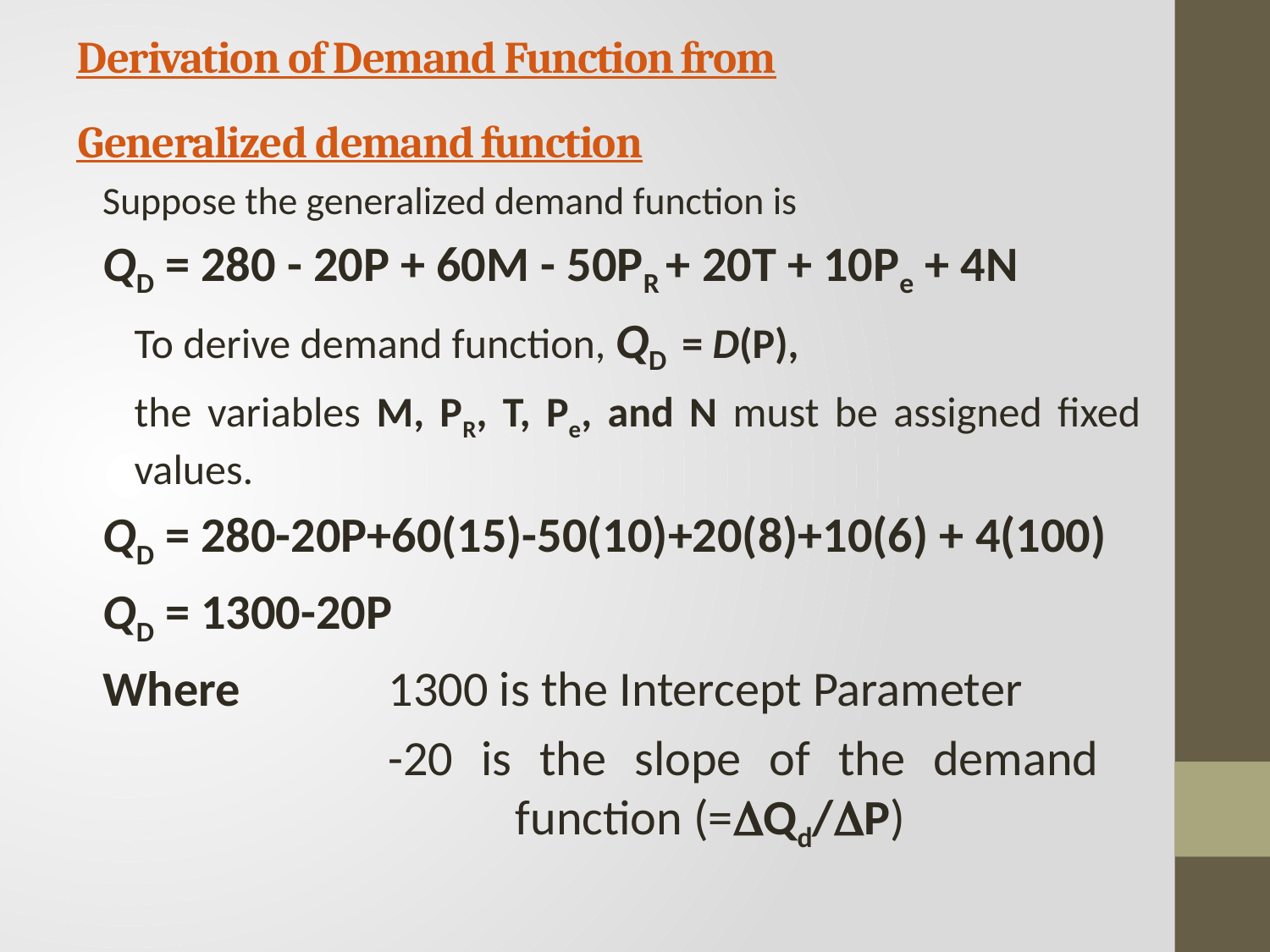

# Derivation of Demand Function from Generalized demand function
Suppose the generalized demand function is
QD = 280 - 20P + 60M - 50PR + 20T + 10Pe + 4N
	To derive demand function, QD  = D(P),
	the variables M, PR, T, Pe, and N must be assigned fixed values.
QD = 280-20P+60(15)-50(10)+20(8)+10(6) + 4(100)
QD = 1300-20P
Where   	1300 is the Intercept Parameter
			-20 is the slope of the demand 				function (=ΔQd/ΔP)